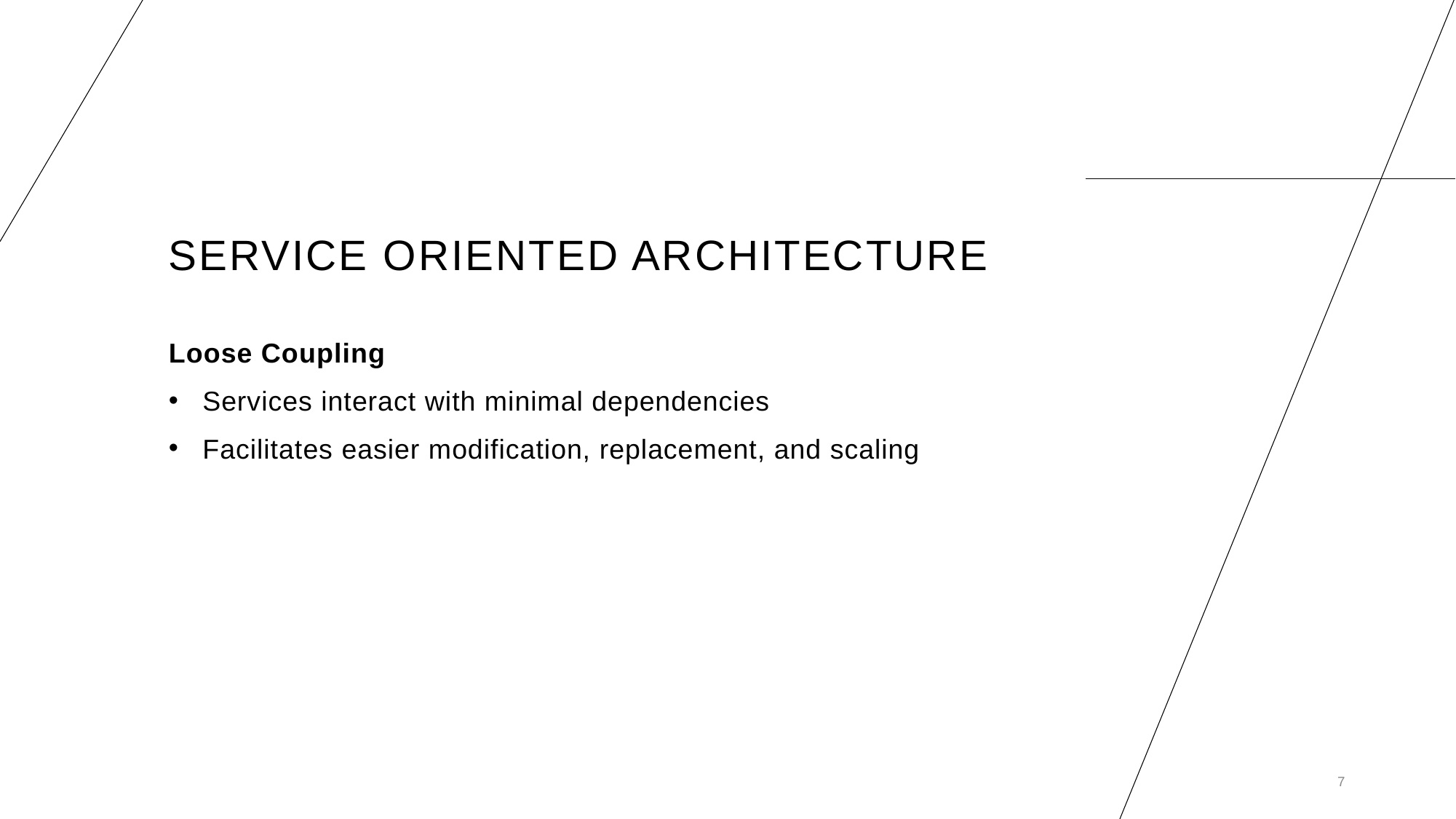

# Service oriented architecture
Loose Coupling
Services interact with minimal dependencies
Facilitates easier modification, replacement, and scaling
7